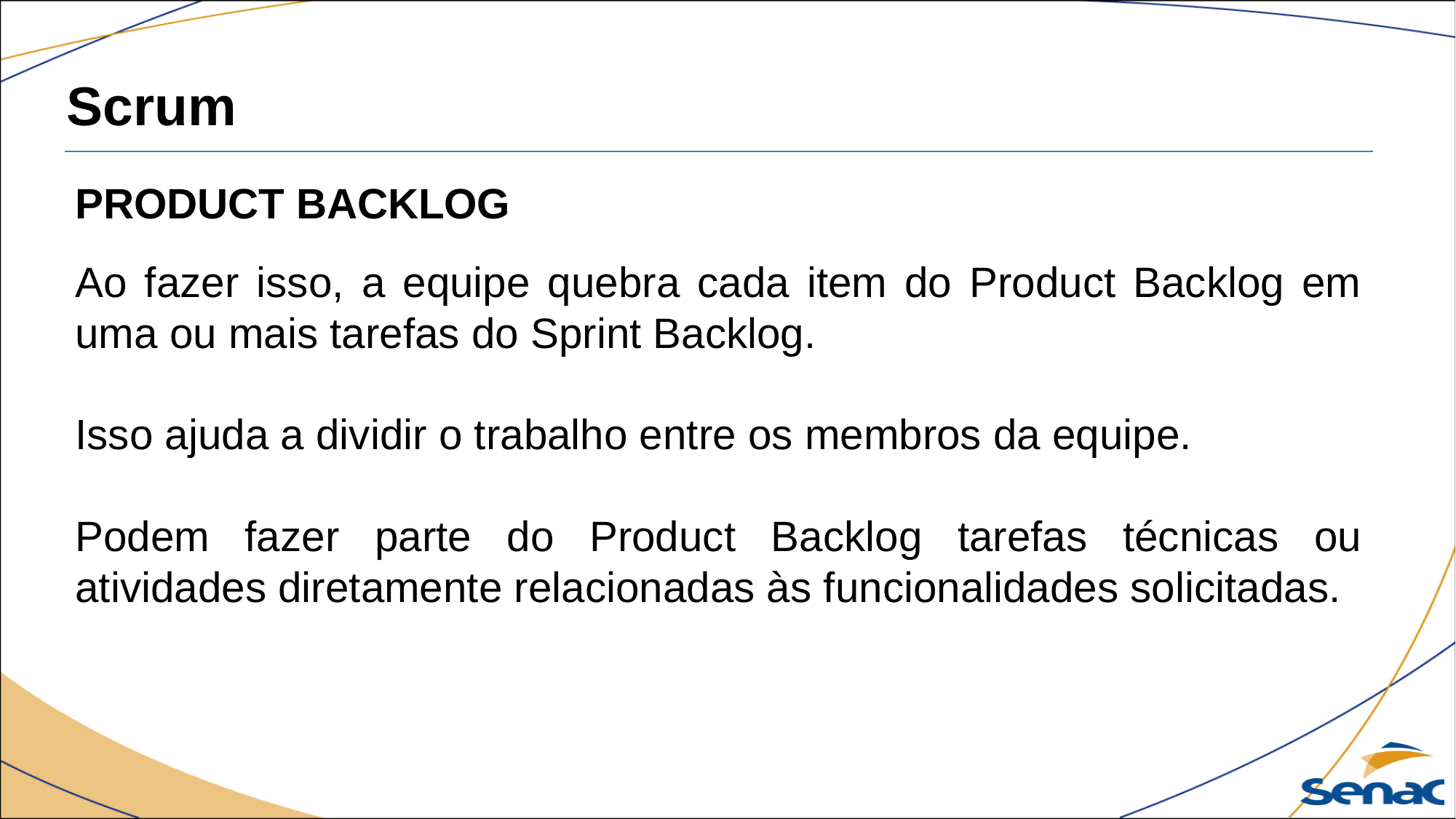

Scrum
PRODUCT BACKLOG

Ao fazer isso, a equipe quebra cada item do Product Backlog em uma ou mais tarefas do Sprint Backlog.

Isso ajuda a dividir o trabalho entre os membros da equipe.

Podem fazer parte do Product Backlog tarefas técnicas ou atividades diretamente relacionadas às funcionalidades solicitadas.